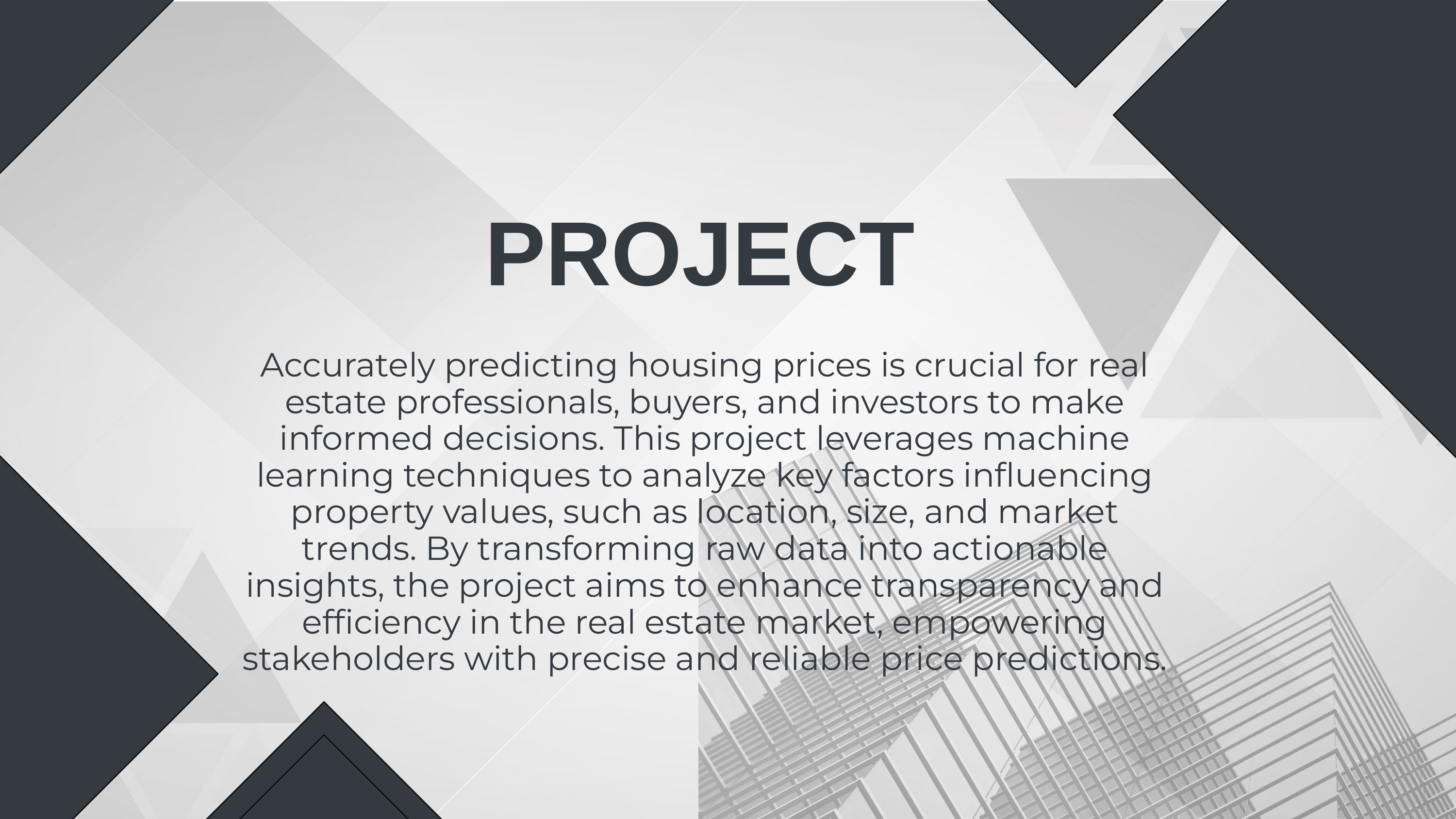

PROJECT

Accurately predicting housing prices is crucial for real estate professionals, buyers, and investors to make informed decisions. This project leverages machine learning techniques to analyze key factors influencing property values, such as location, size, and market trends. By transforming raw data into actionable insights, the project aims to enhance transparency and efficiency in the real estate market, empowering stakeholders with precise and reliable price predictions.